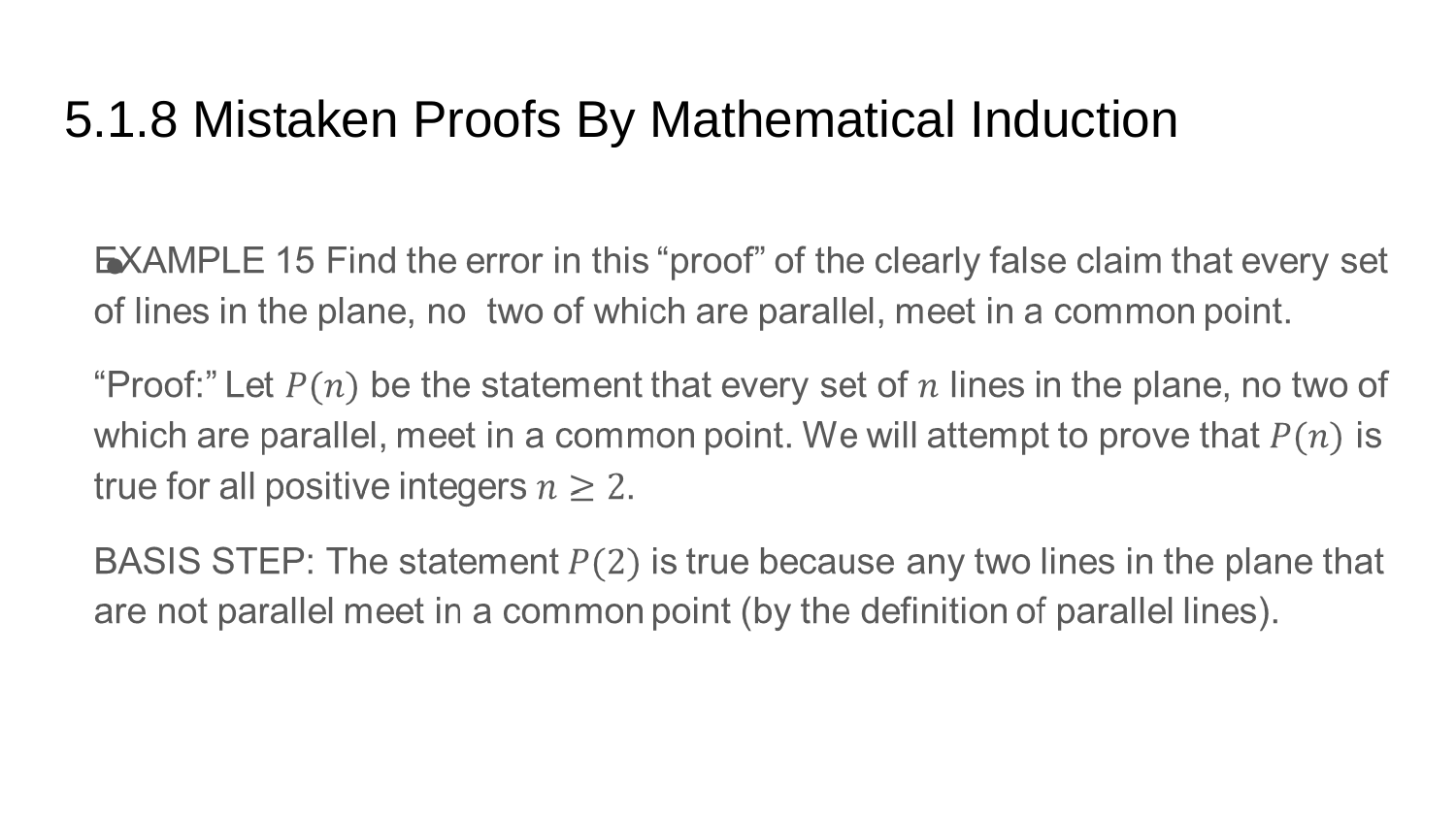

# 5.1.8 Mistaken Proofs By Mathematical Induction